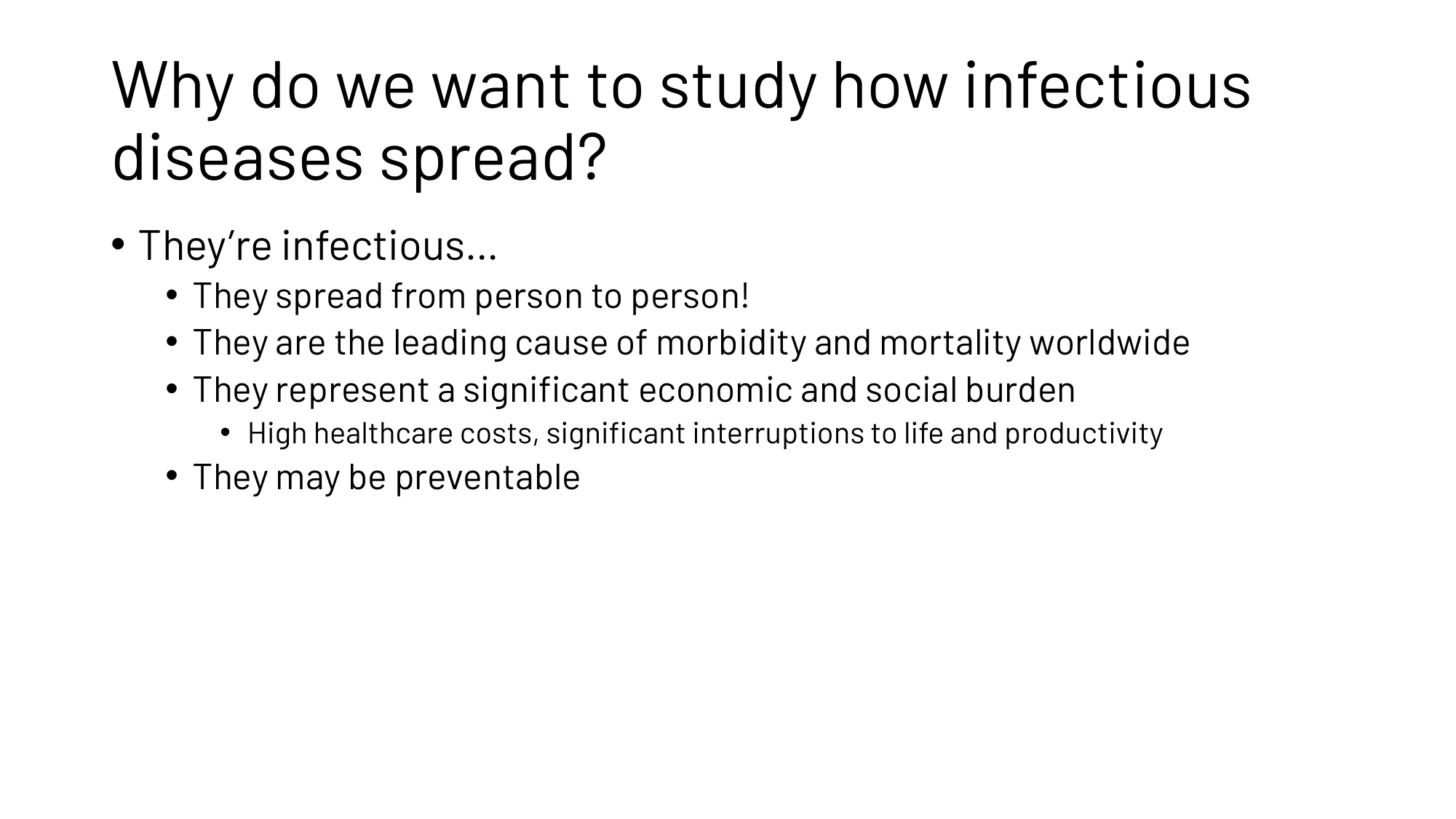

# Why do we want to study how infectious diseases spread?
They’re infectious…
They spread from person to person!
They are the leading cause of morbidity and mortality worldwide
They represent a significant economic and social burden
High healthcare costs, significant interruptions to life and productivity
They may be preventable